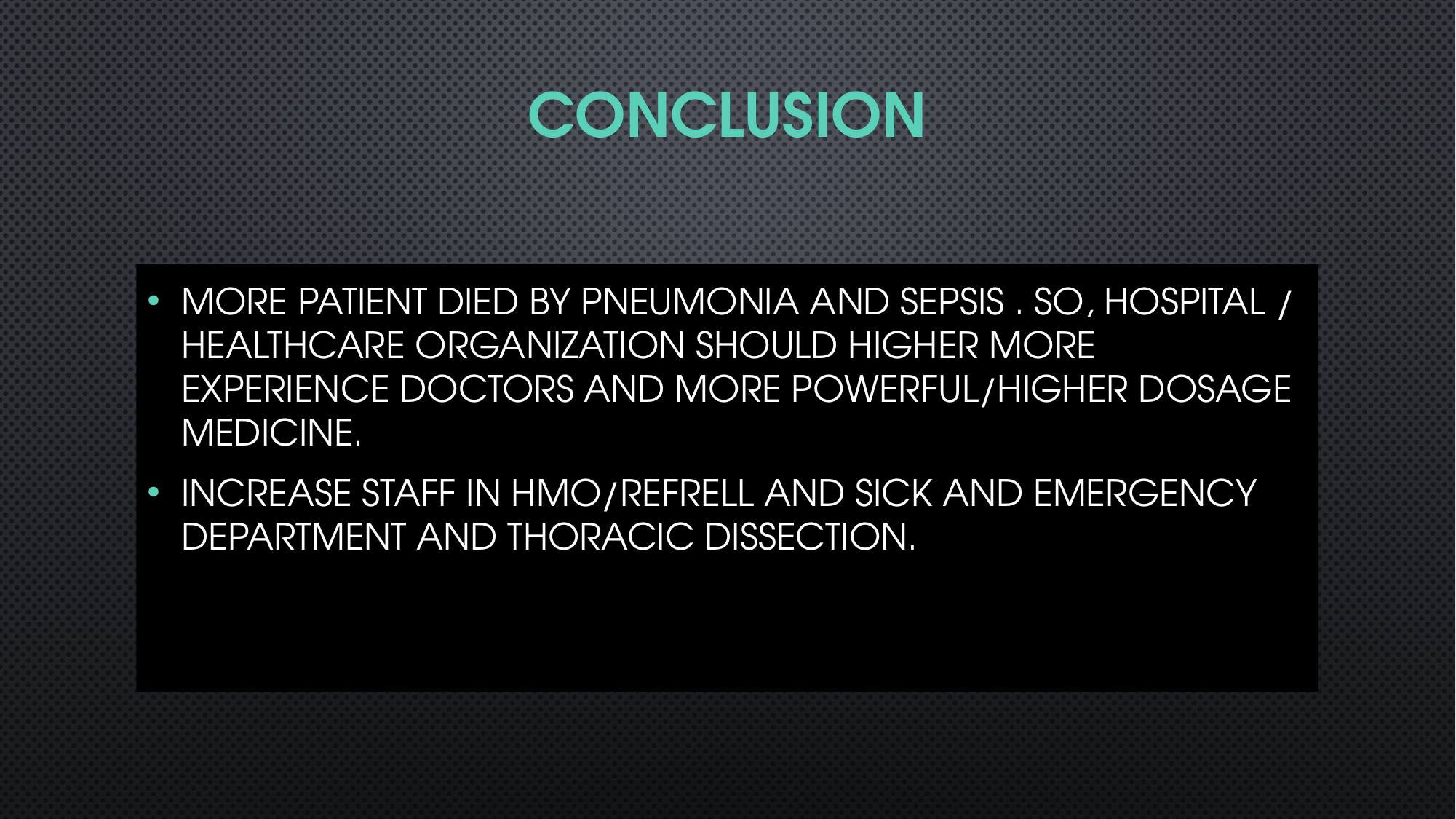

# Conclusion
More patient died by PNEUMONIA and SEPSIS . So, hospital / Healthcare organization should higher more experience doctors and more powerful/Higher dosage medicine.
Increase staff in HMO/REFRELL and SICK and Emergency department and Thoracic Dissection.